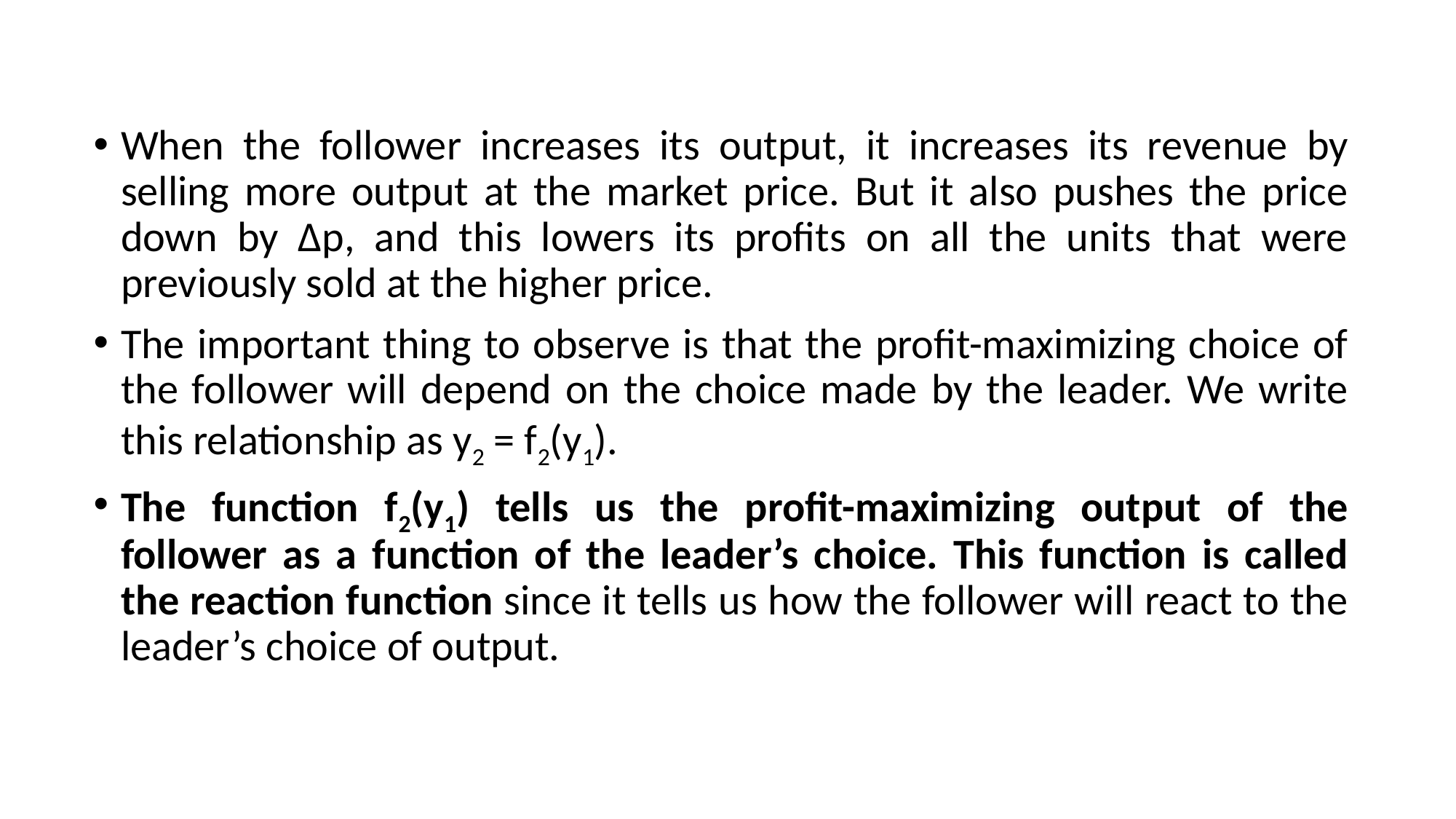

When the follower increases its output, it increases its revenue by selling more output at the market price. But it also pushes the price down by Δp, and this lowers its profits on all the units that were previously sold at the higher price.
The important thing to observe is that the profit-maximizing choice of the follower will depend on the choice made by the leader. We write this relationship as y2 = f2(y1).
The function f2(y1) tells us the profit-maximizing output of the follower as a function of the leader’s choice. This function is called the reaction function since it tells us how the follower will react to the leader’s choice of output.